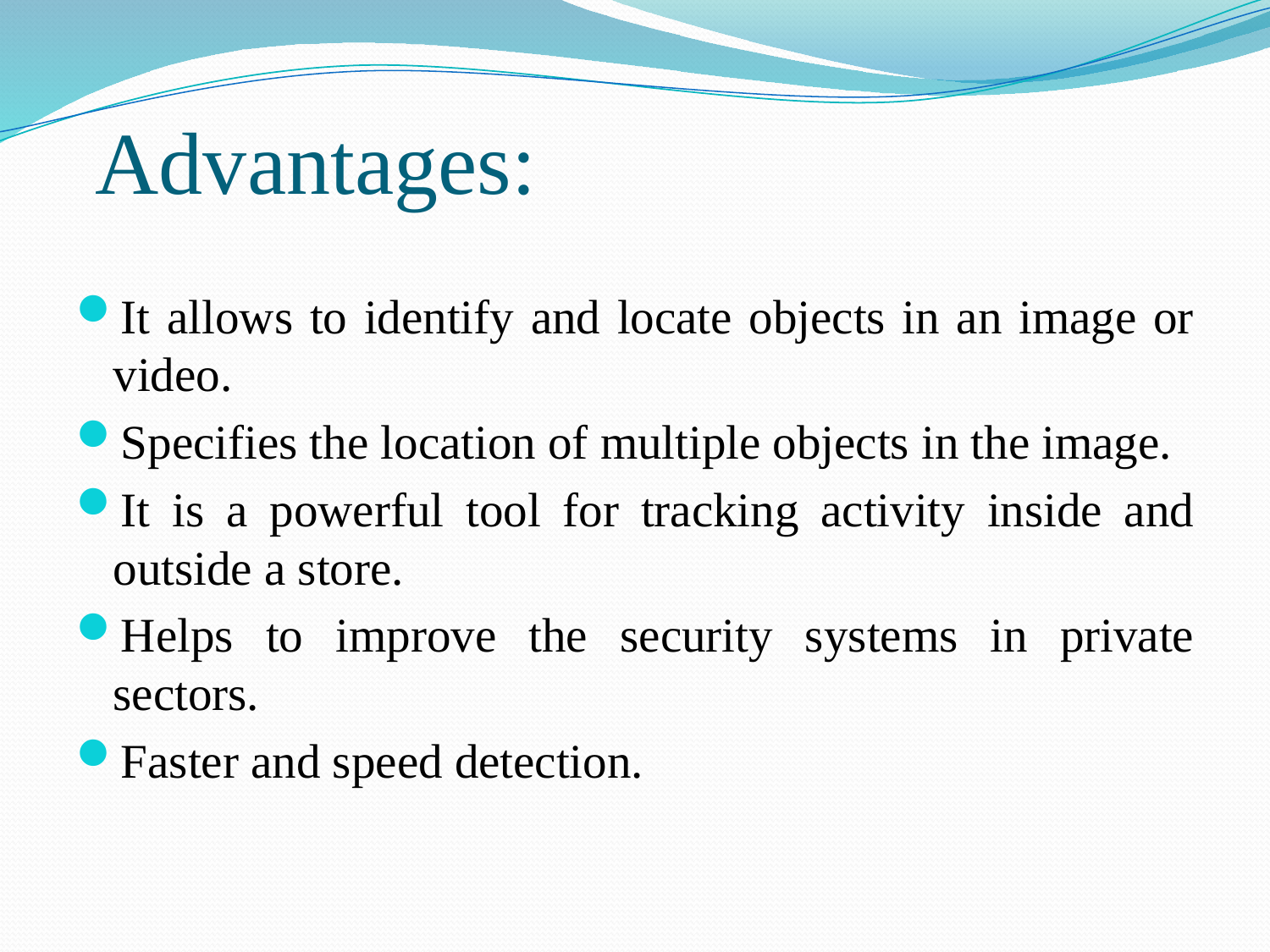

# Advantages:

It allows to identify and locate objects in an image or video.
Specifies the location of multiple objects in the image.
It is a powerful tool for tracking activity inside and outside a store.
Helps to improve the security systems in private sectors.
Faster and speed detection.